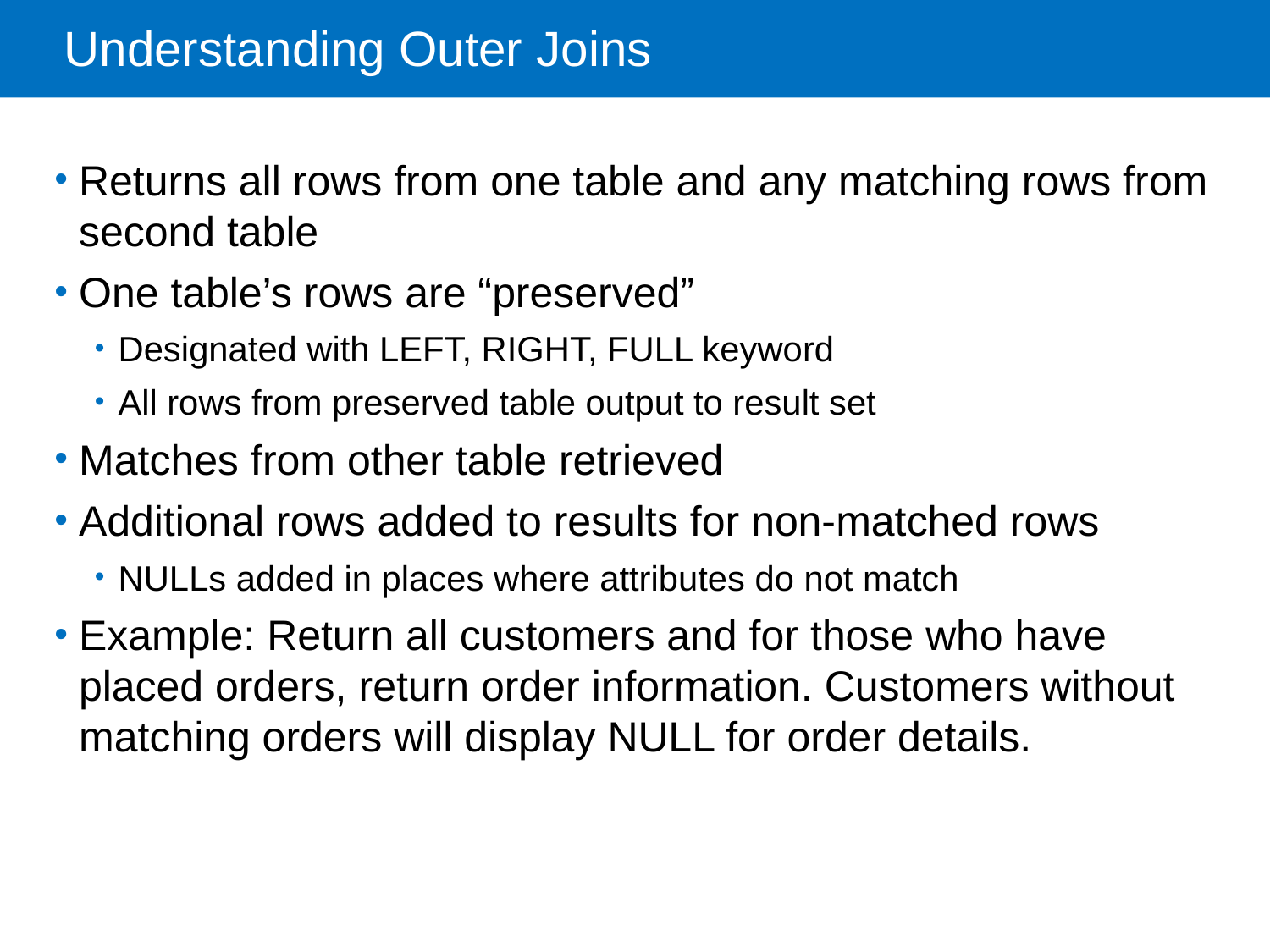

# Understanding Outer Joins
Returns all rows from one table and any matching rows from second table
One table’s rows are “preserved”
Designated with LEFT, RIGHT, FULL keyword
All rows from preserved table output to result set
Matches from other table retrieved
Additional rows added to results for non-matched rows
NULLs added in places where attributes do not match
Example: Return all customers and for those who have placed orders, return order information. Customers without matching orders will display NULL for order details.